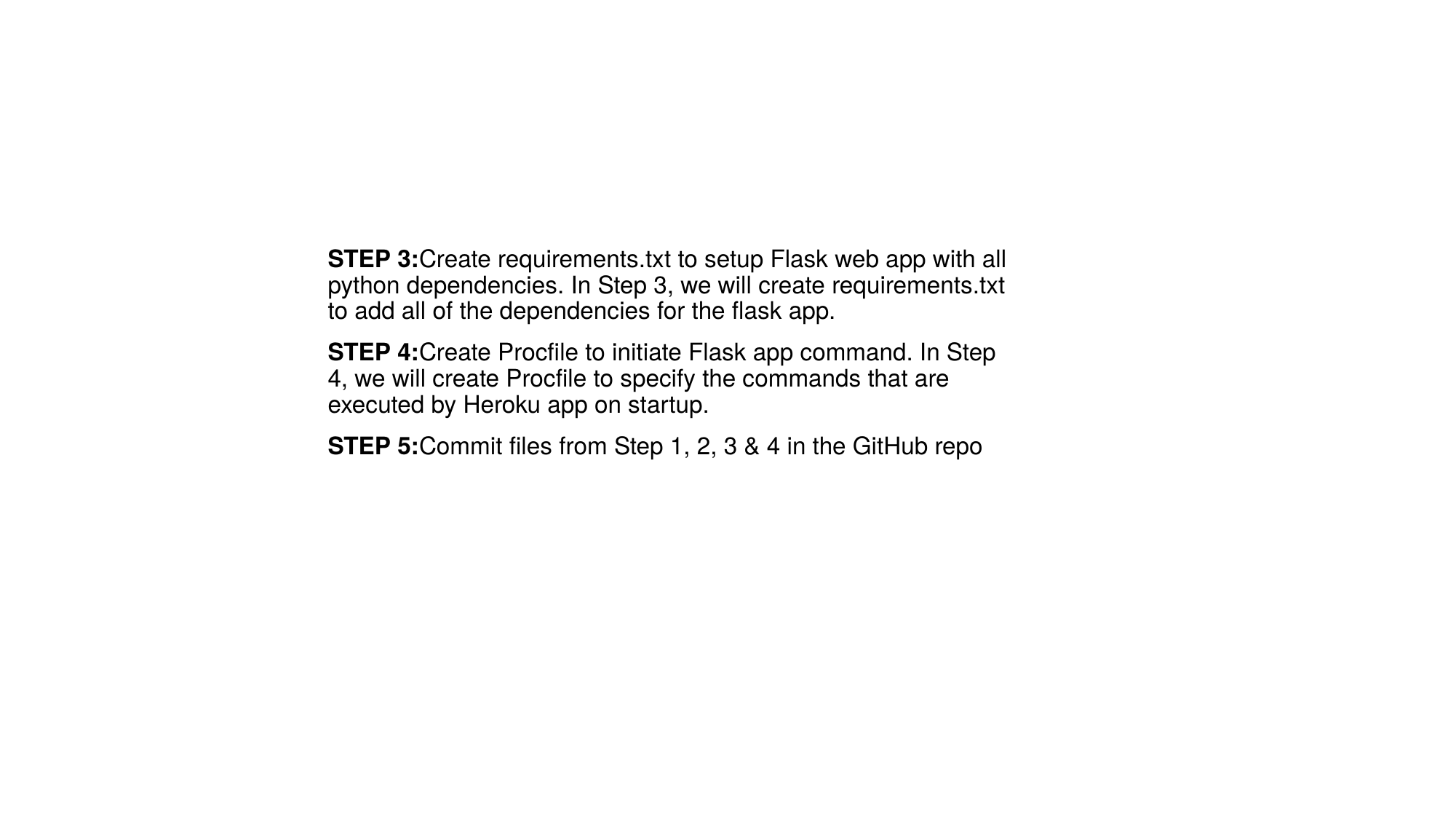

STEP 3:Create requirements.txt to setup Flask web app with all python dependencies. In Step 3, we will create requirements.txt to add all of the dependencies for the flask app.
STEP 4:Create Procfile to initiate Flask app command. In Step 4, we will create Procfile to specify the commands that are executed by Heroku app on startup.
STEP 5:Commit files from Step 1, 2, 3 & 4 in the GitHub repo